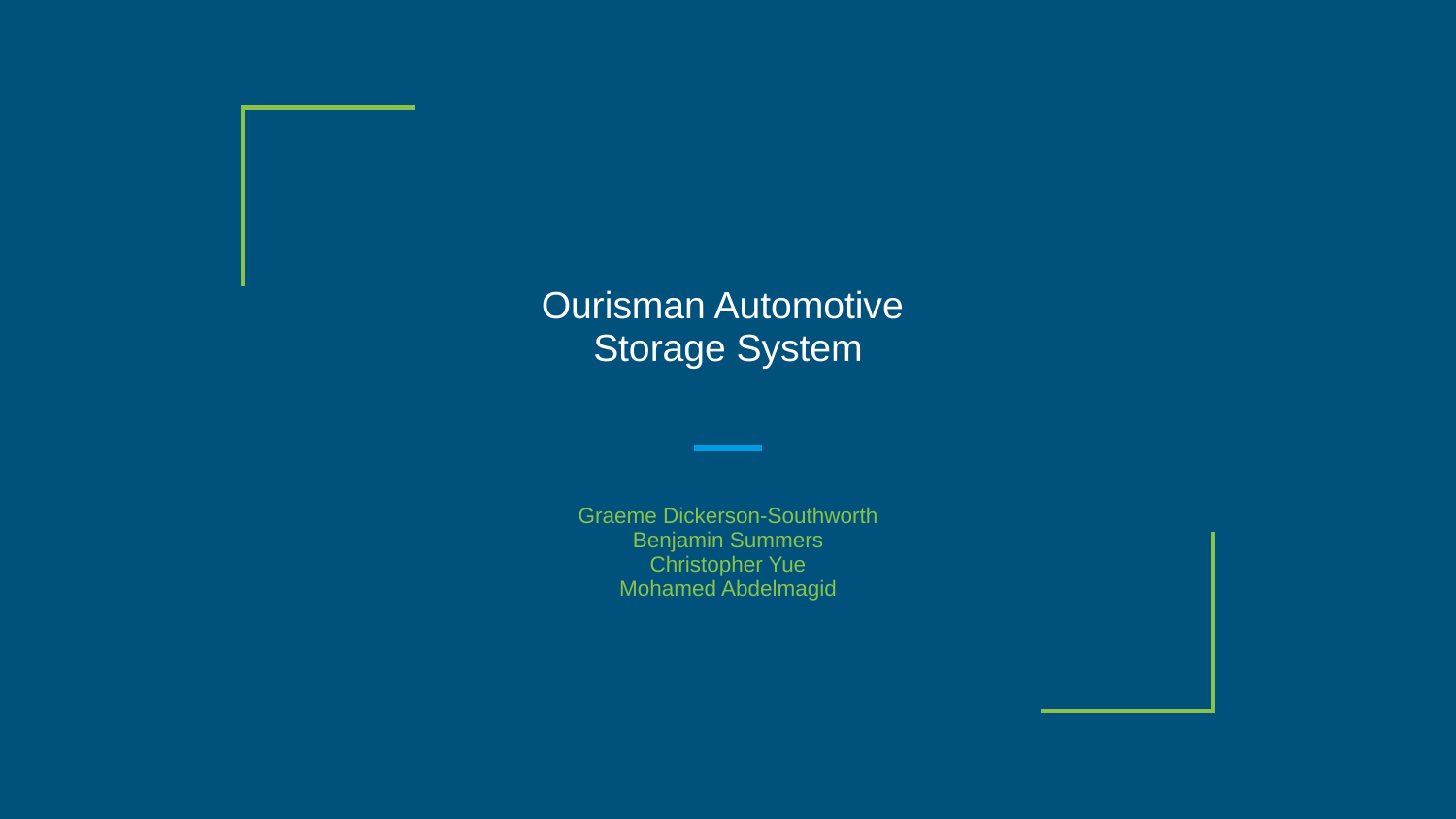

# Ourisman Automotive
Storage System
Graeme Dickerson-Southworth
Benjamin Summers
Christopher Yue
Mohamed Abdelmagid